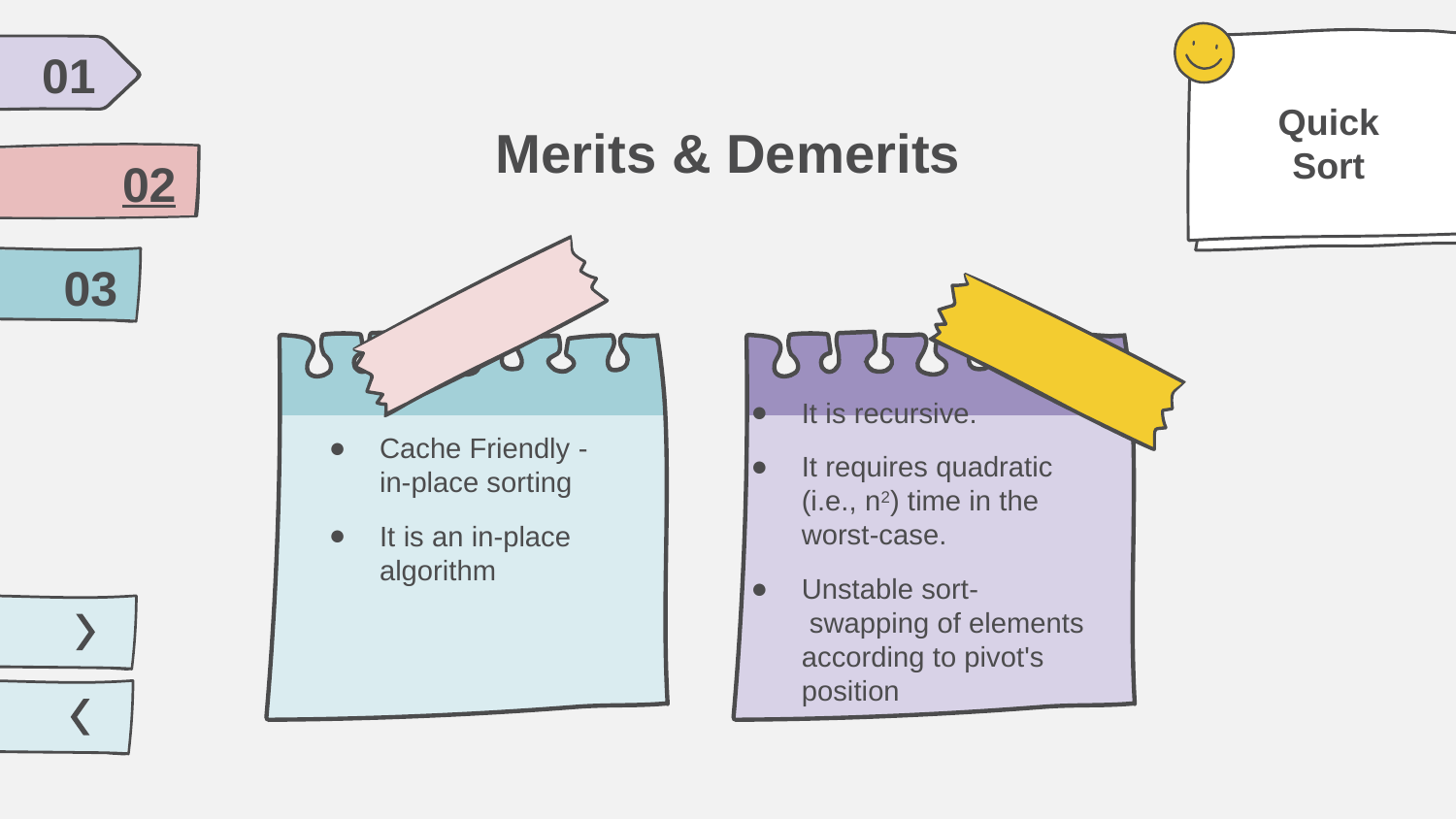

01
Quick Sort
# Merits & Demerits
02
03
It is recursive.
It requires quadratic (i.e., n2) time in the worst-case.
Unstable sort-  swapping of elements according to pivot's position
Cache Friendly - in-place sorting
It is an in-place algorithm